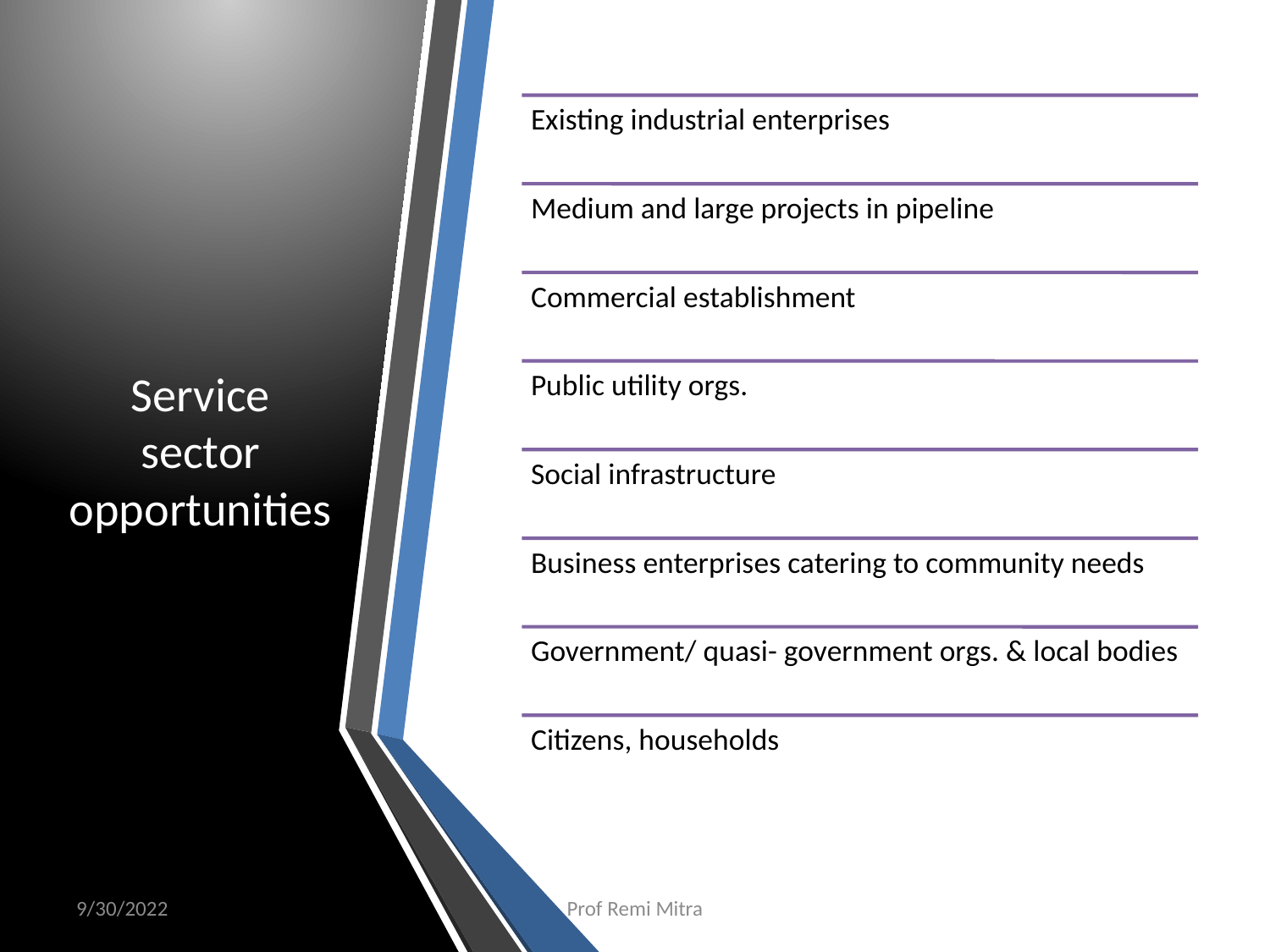

# Service sector opportunities
Existing industrial enterprises
Medium and large projects in pipeline
Commercial establishment
Public utility orgs.
Social infrastructure
Business enterprises catering to community needs
Government/ quasi- government orgs. & local bodies
Citizens, households
9/30/2022
Prof Remi Mitra